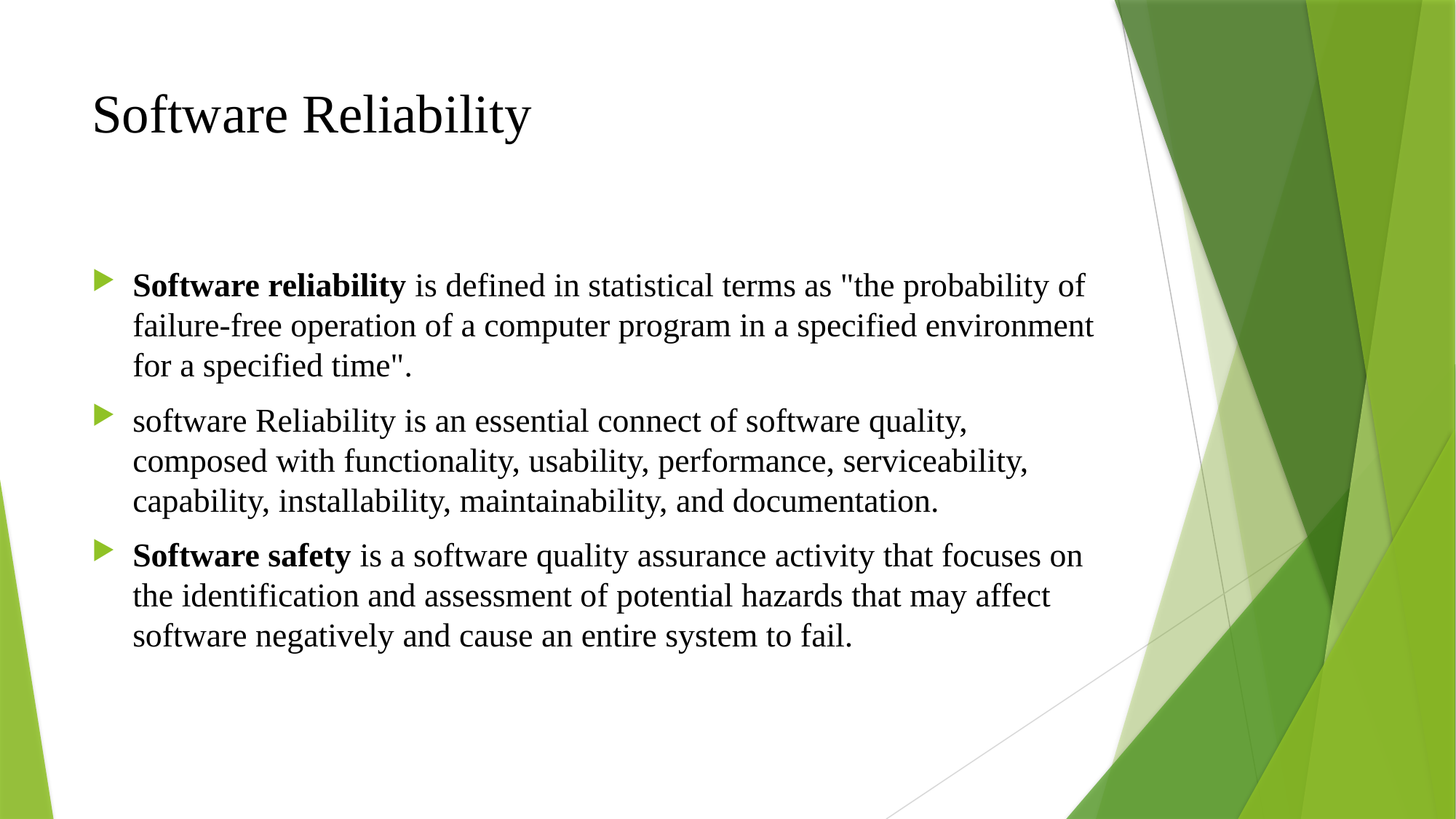

# Software Reliability
Software reliability is defined in statistical terms as "the probability of failure-free operation of a computer program in a specified environment for a specified time".
software Reliability is an essential connect of software quality, composed with functionality, usability, performance, serviceability, capability, installability, maintainability, and documentation.
Software safety is a software quality assurance activity that focuses on the identification and assessment of potential hazards that may affect software negatively and cause an entire system to fail.